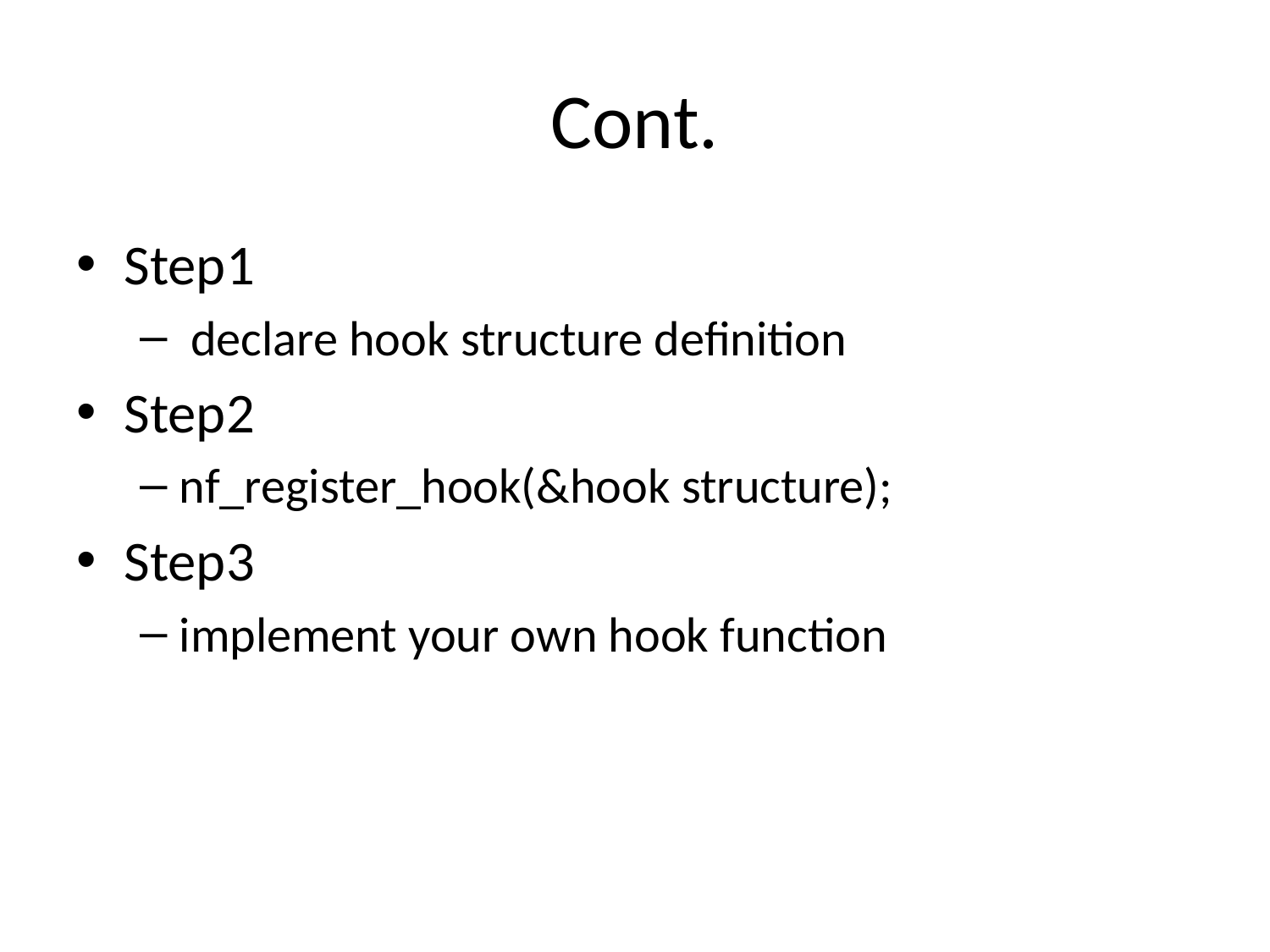

# Cont.
Step1
 declare hook structure definition
Step2
nf_register_hook(&hook structure);
Step3
implement your own hook function